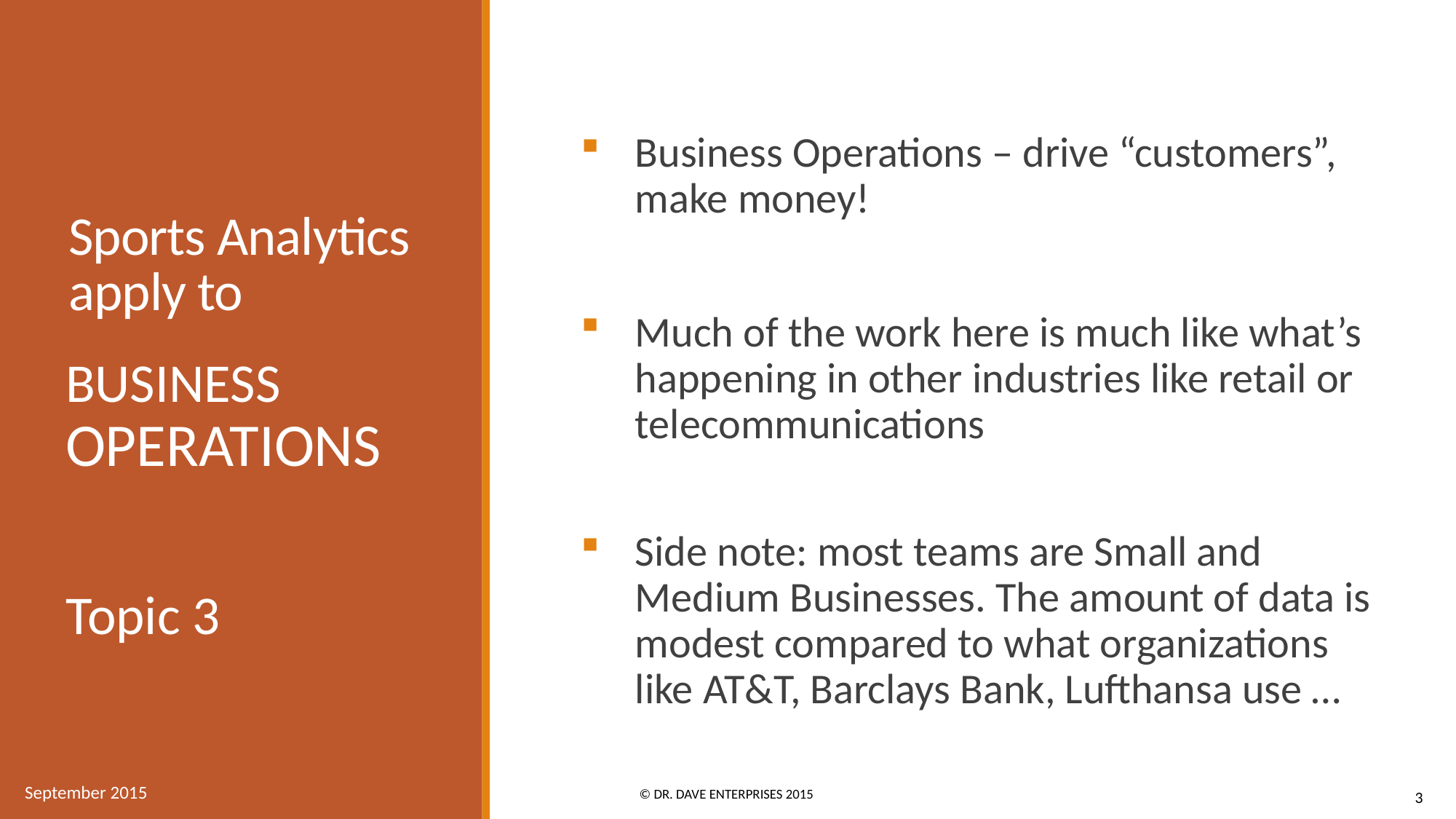

# Sports Analytics apply to
Business Operations – drive “customers”,
make money!

Much of the work here is much like what’s happening in other industries like retail or telecommunications

Side note: most teams are Small and Medium Businesses. The amount of data is modest compared to what organizations like AT&T, Barclays Bank, Lufthansa use …
BUSINESS OPERATIONS

Topic 3
© Dr. Dave Enterprises 2015
September 2015
3